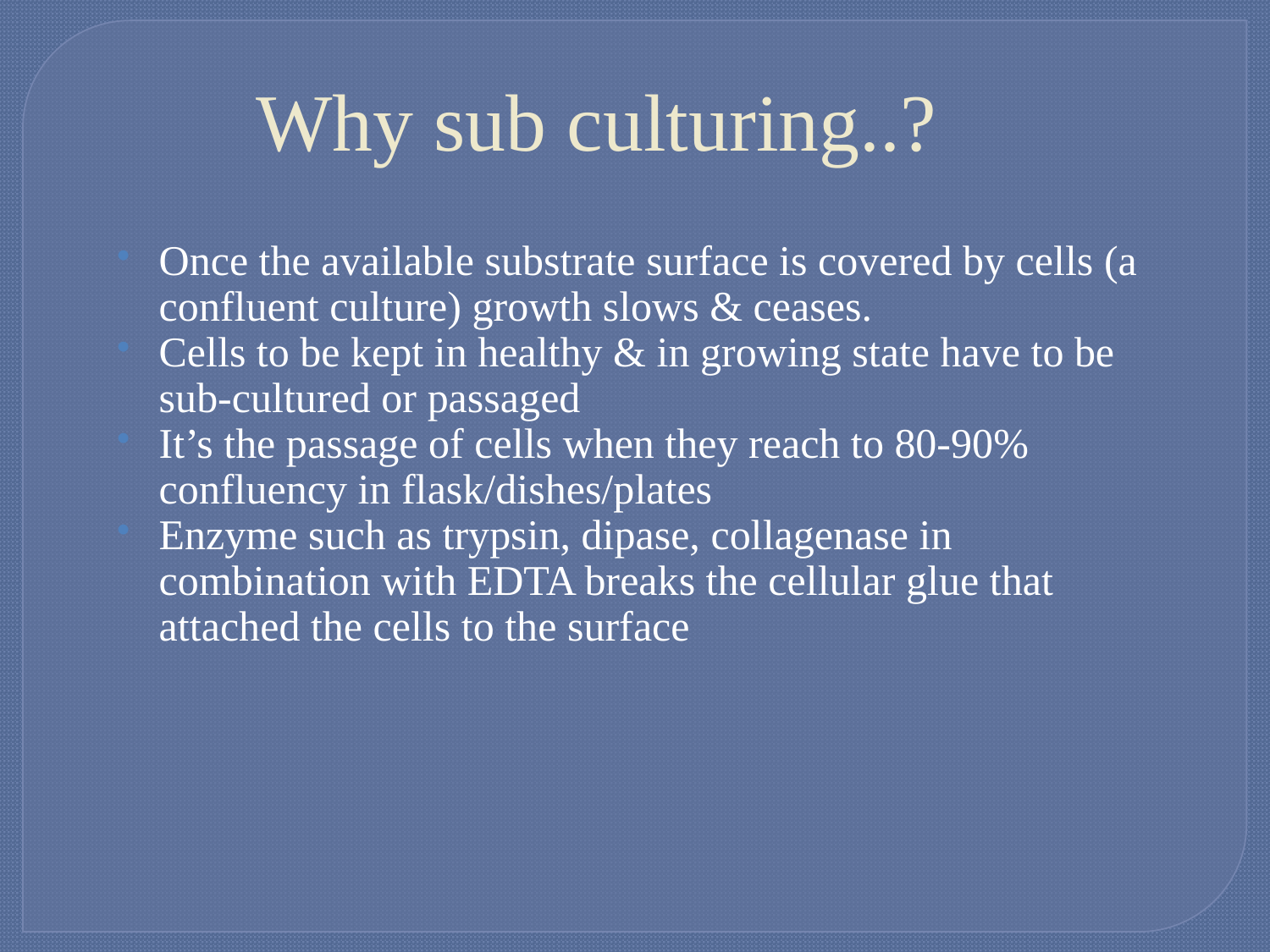

Why sub culturing..?
Once the available substrate surface is covered by cells (a confluent culture) growth slows & ceases.
Cells to be kept in healthy & in growing state have to be sub-cultured or passaged
It’s the passage of cells when they reach to 80-90% confluency in flask/dishes/plates
Enzyme such as trypsin, dipase, collagenase in combination with EDTA breaks the cellular glue that attached the cells to the surface